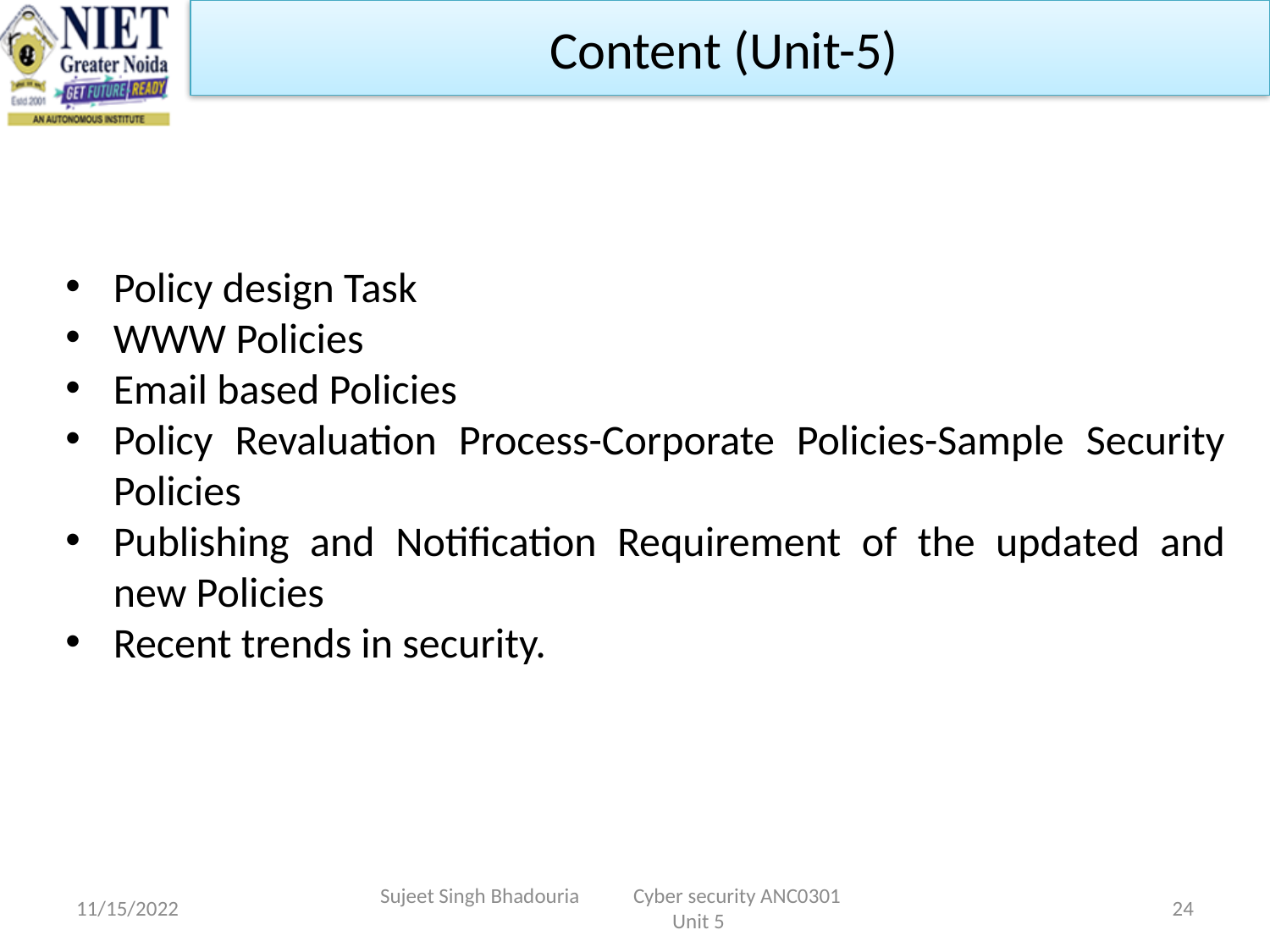

Content (Unit-5)
Policy design Task
WWW Policies
Email based Policies
Policy Revaluation Process-Corporate Policies-Sample Security Policies
Publishing and Notification Requirement of the updated and new Policies
Recent trends in security.

11/15/2022
Sujeet Singh Bhadouria           Cyber security ANC0301                                     Unit 5
24